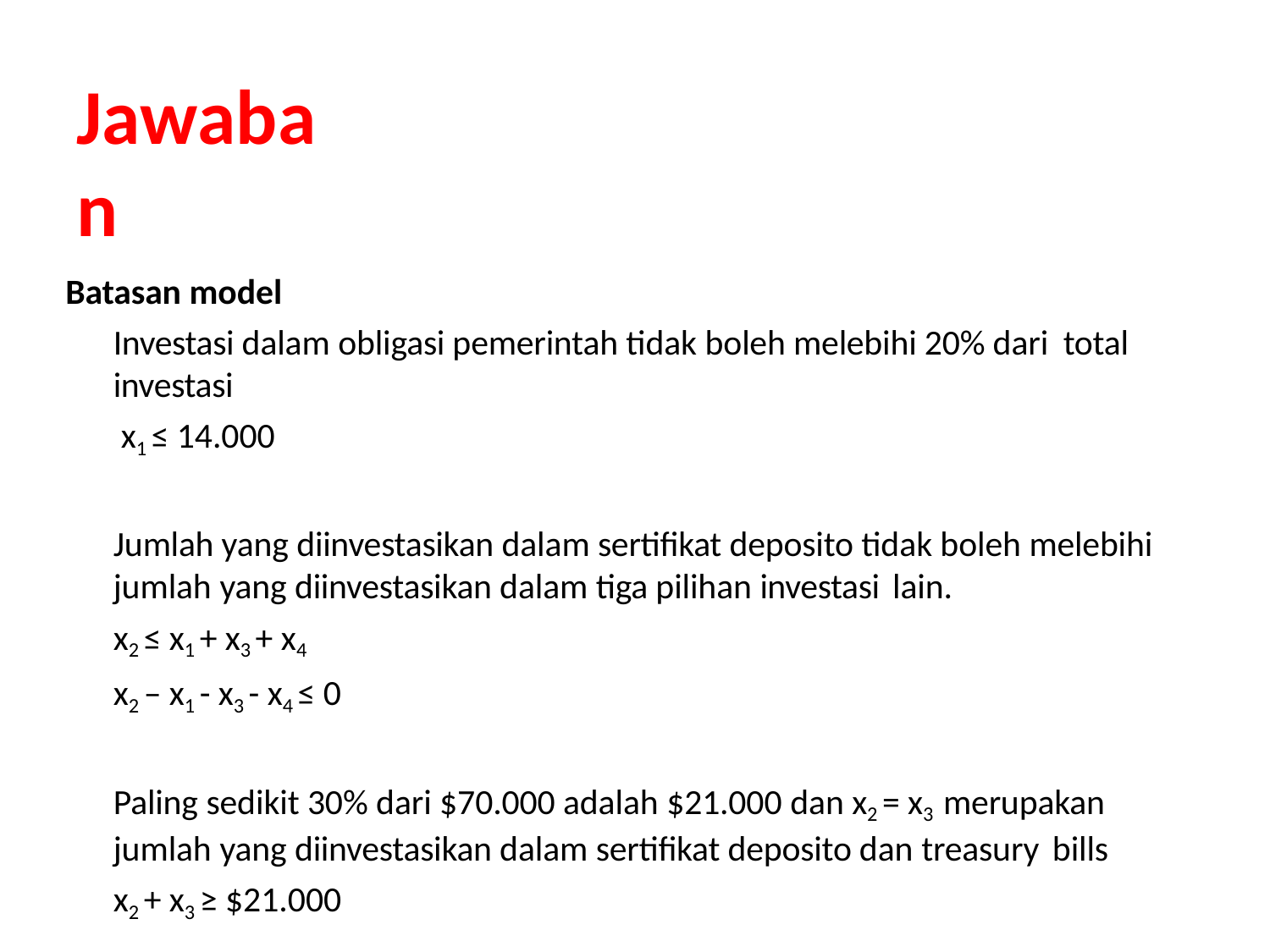

# Jawaban
Batasan model
Investasi dalam obligasi pemerintah tidak boleh melebihi 20% dari total
investasi
x1 ≤ 14.000

Jumlah yang diinvestasikan dalam sertifikat deposito tidak boleh melebihi  jumlah yang diinvestasikan dalam tiga pilihan investasi lain.
x2 ≤ x1 + x3 + x4
x2 – x1 - x3 - x4 ≤ 0

Paling sedikit 30% dari $70.000 adalah $21.000 dan x2 = x3 merupakan
jumlah yang diinvestasikan dalam sertifikat deposito dan treasury bills
x2 + x3 ≥ $21.000